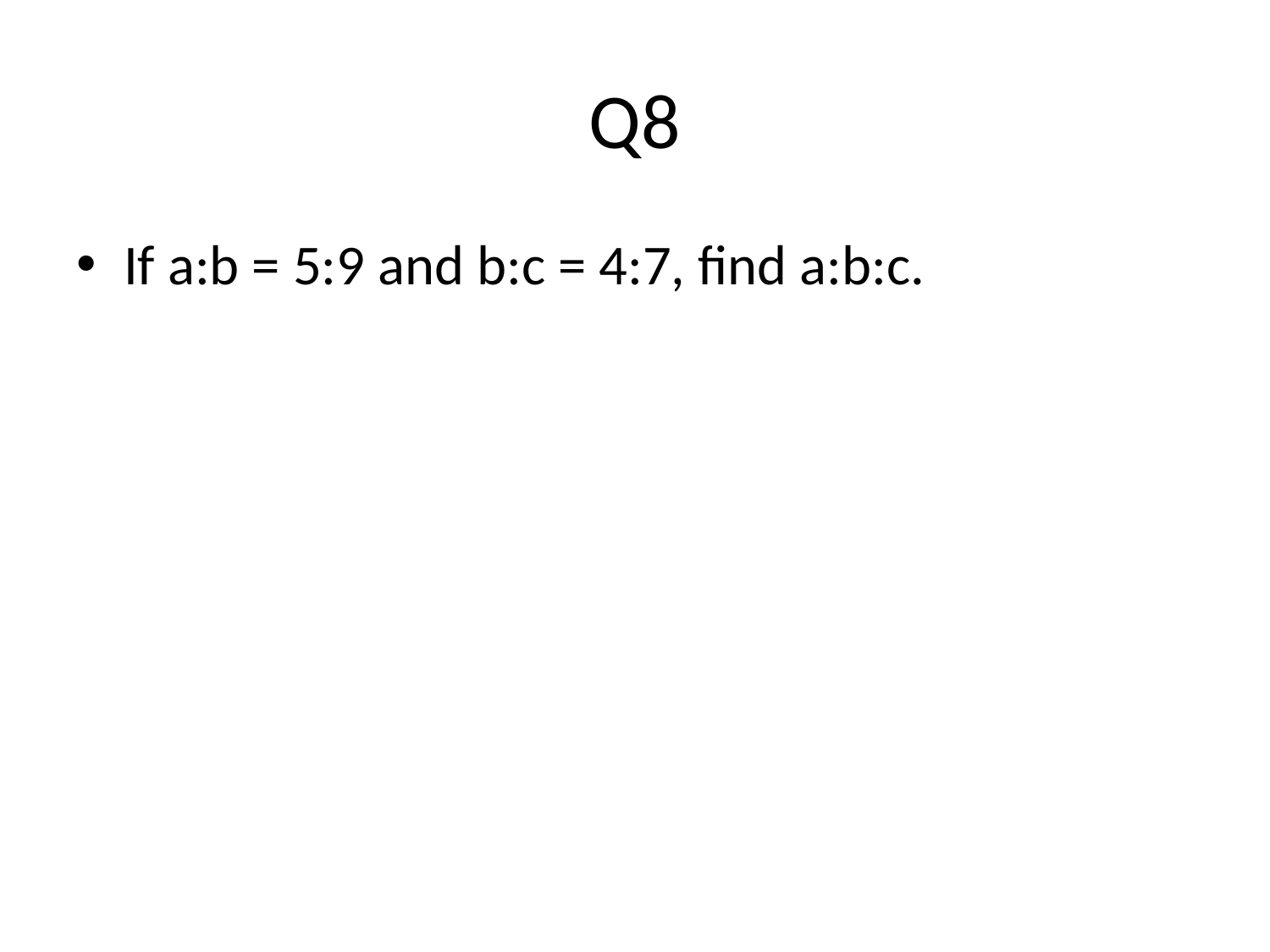

# Q8
If a:b = 5:9 and b:c = 4:7, find a:b:c.